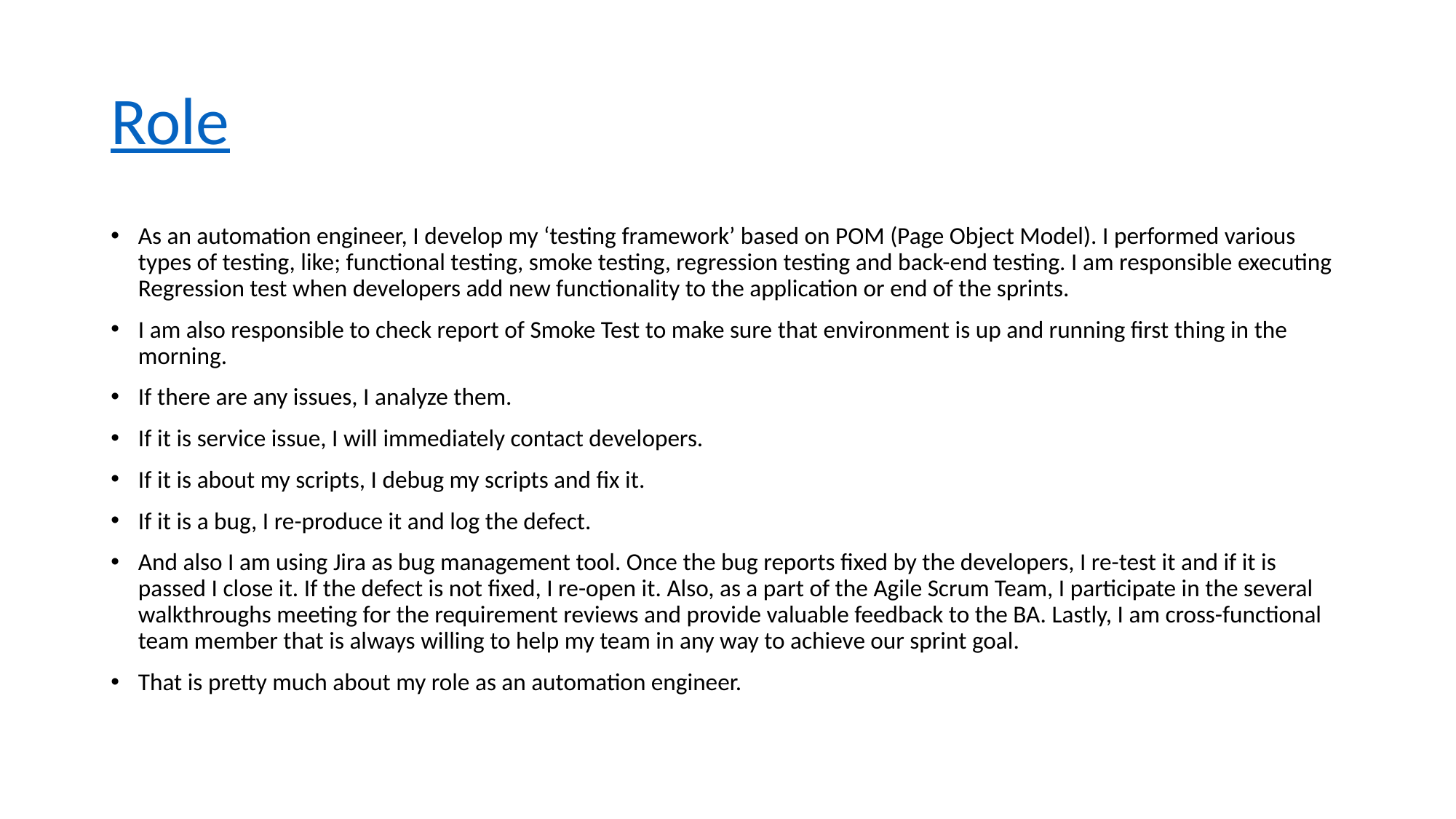

# Role
As an automation engineer, I develop my ‘testing framework’ based on POM (Page Object Model). I performed various types of testing, like; functional testing, smoke testing, regression testing and back-end testing. I am responsible executing Regression test when developers add new functionality to the application or end of the sprints.
I am also responsible to check report of Smoke Test to make sure that environment is up and running first thing in the morning.
If there are any issues, I analyze them.
If it is service issue, I will immediately contact developers.
If it is about my scripts, I debug my scripts and fix it.
If it is a bug, I re-produce it and log the defect.
And also I am using Jira as bug management tool. Once the bug reports fixed by the developers, I re-test it and if it is passed I close it. If the defect is not fixed, I re-open it. Also, as a part of the Agile Scrum Team, I participate in the several walkthroughs meeting for the requirement reviews and provide valuable feedback to the BA. Lastly, I am cross-functional team member that is always willing to help my team in any way to achieve our sprint goal.
That is pretty much about my role as an automation engineer.